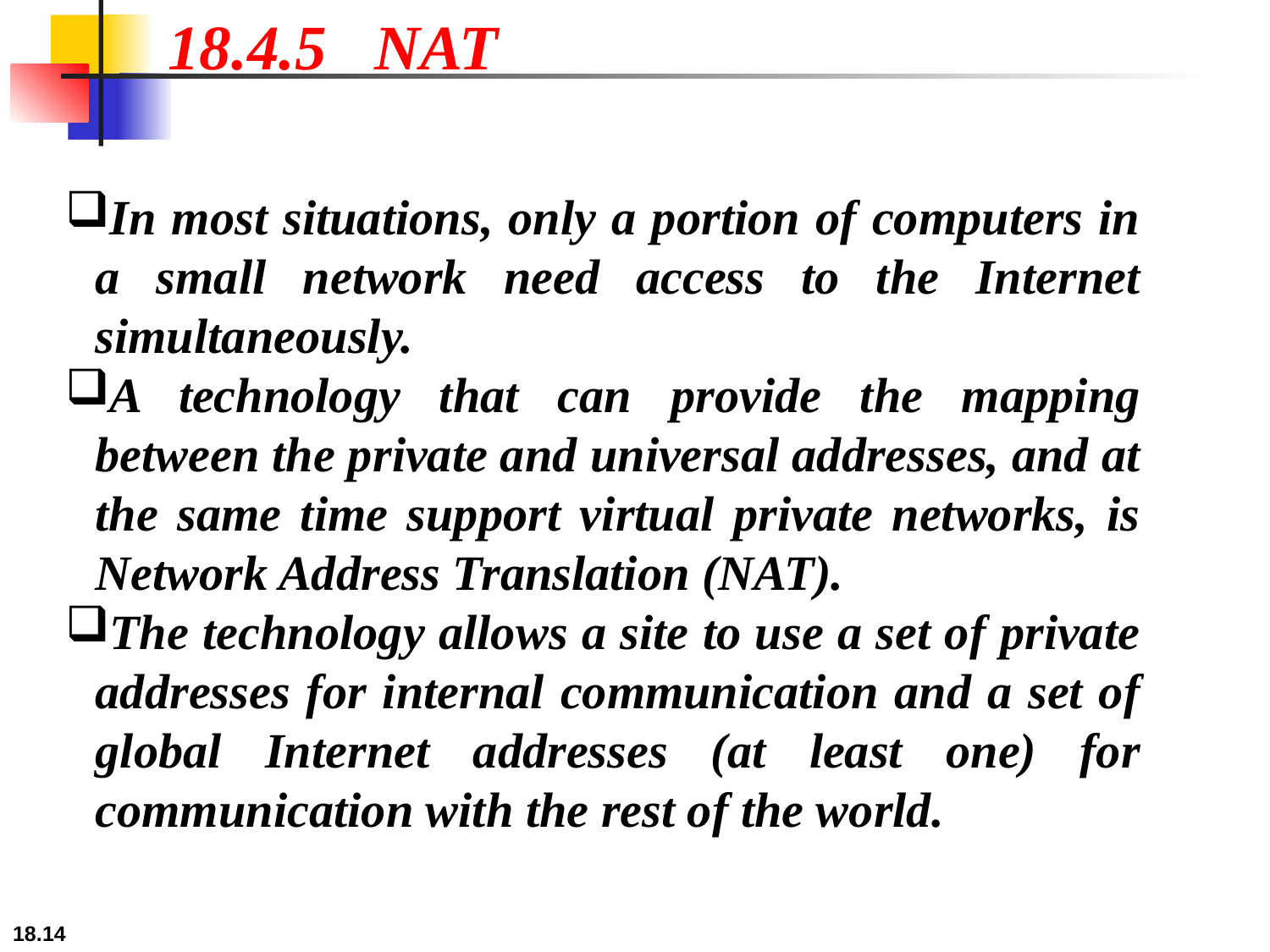

18.4.5   NAT

In most situations, only a portion of computers in a small network need access to the Internet simultaneously.
A technology that can provide the mapping between the private and universal addresses, and at the same time support virtual private networks, is Network Address Translation (NAT).
The technology allows a site to use a set of private addresses for internal communication and a set of global Internet addresses (at least one) for communication with the rest of the world.
18.14